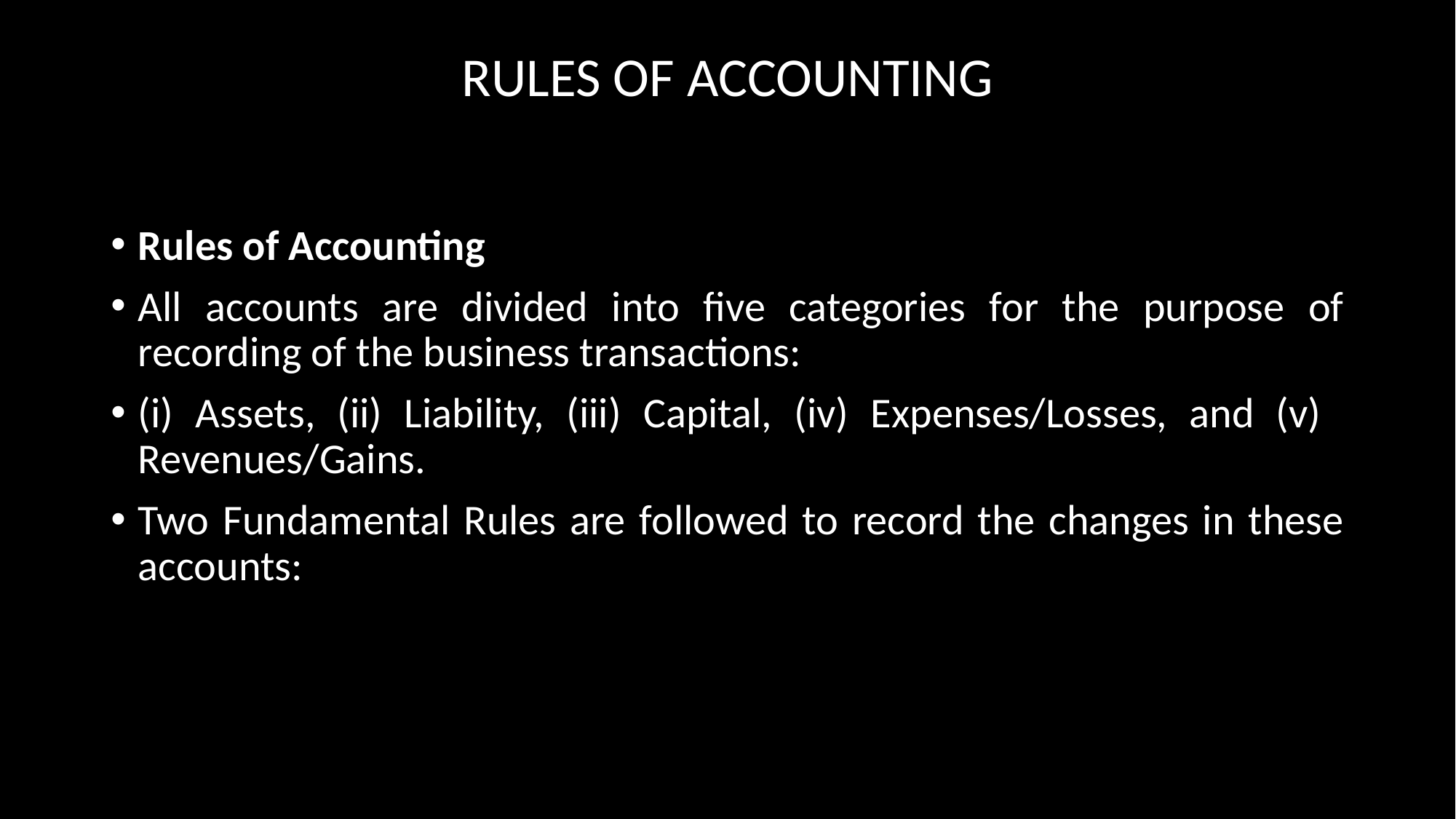

# RULES OF ACCOUNTING
Rules of Accounting
All accounts are divided into five categories for the purpose of recording of the business transactions:
(i) Assets, (ii) Liability, (iii) Capital, (iv) Expenses/Losses, and (v)  Revenues/Gains.
Two Fundamental Rules are followed to record the changes in these accounts: